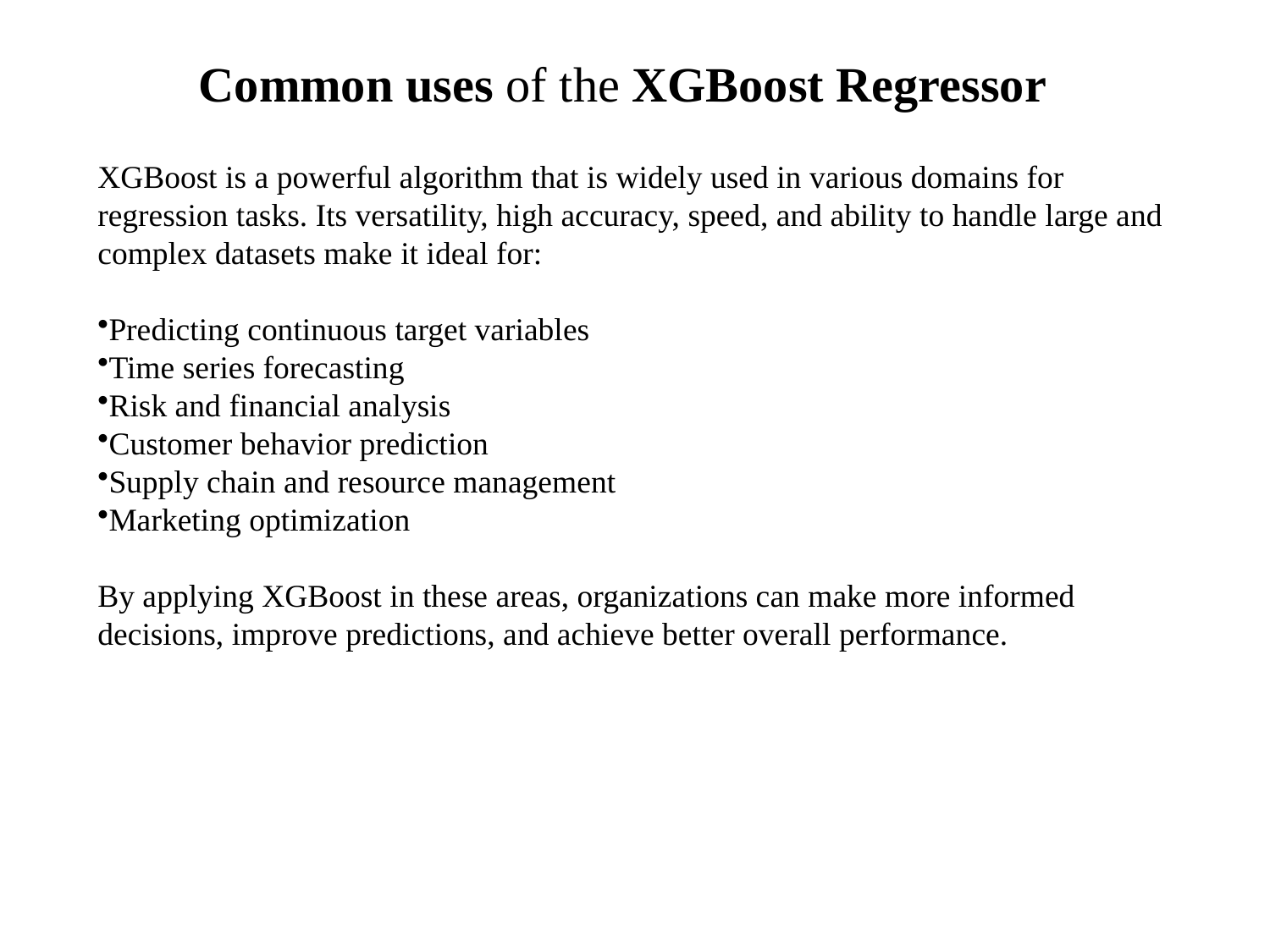

Common uses of the XGBoost Regressor
XGBoost is a powerful algorithm that is widely used in various domains for regression tasks. Its versatility, high accuracy, speed, and ability to handle large and complex datasets make it ideal for:

Predicting continuous target variables
Time series forecasting
Risk and financial analysis
Customer behavior prediction
Supply chain and resource management
Marketing optimization

By applying XGBoost in these areas, organizations can make more informed decisions, improve predictions, and achieve better overall performance.